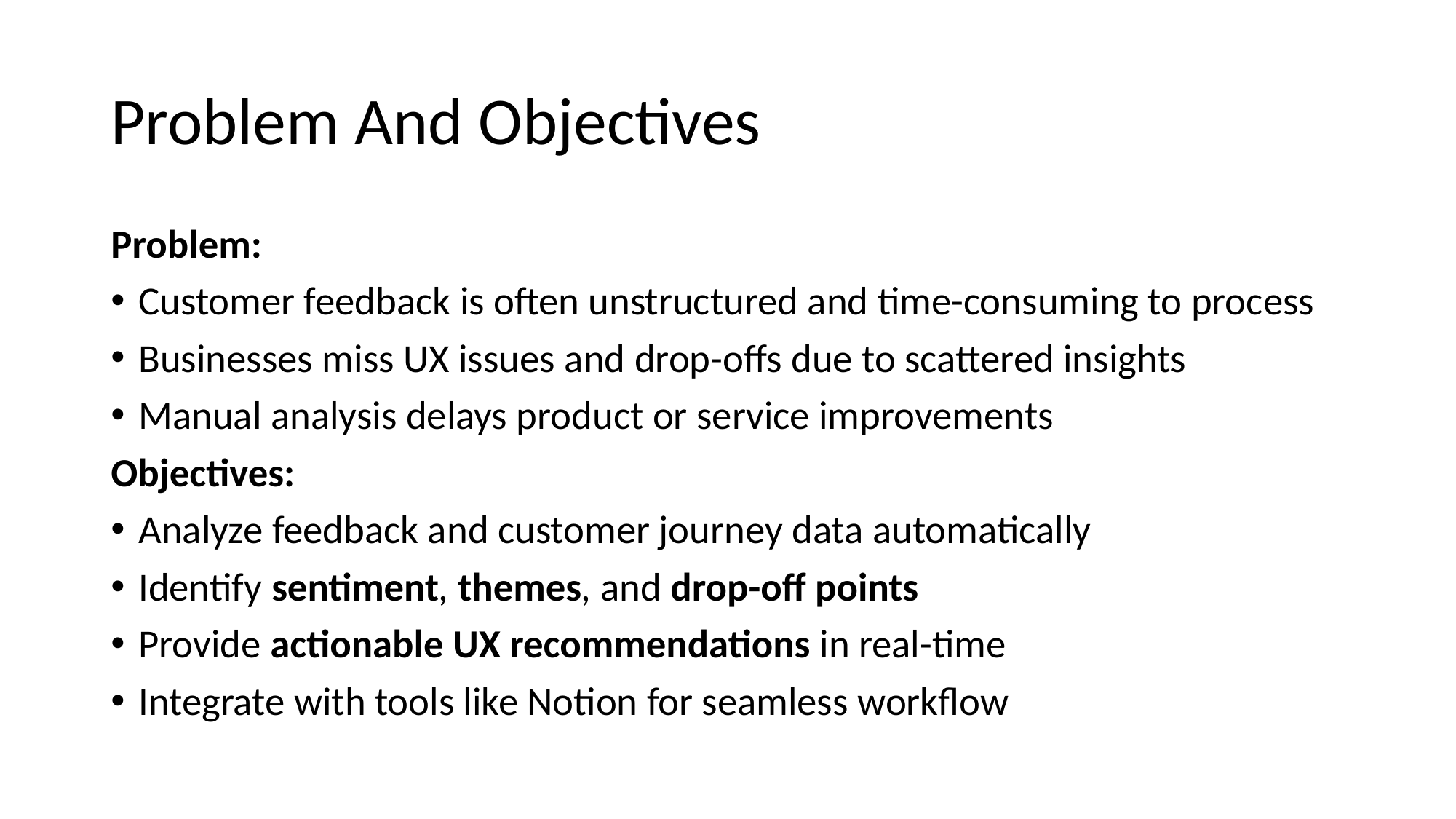

# Problem And Objectives
Problem:
Customer feedback is often unstructured and time-consuming to process
Businesses miss UX issues and drop-offs due to scattered insights
Manual analysis delays product or service improvements
Objectives:
Analyze feedback and customer journey data automatically
Identify sentiment, themes, and drop-off points
Provide actionable UX recommendations in real-time
Integrate with tools like Notion for seamless workflow